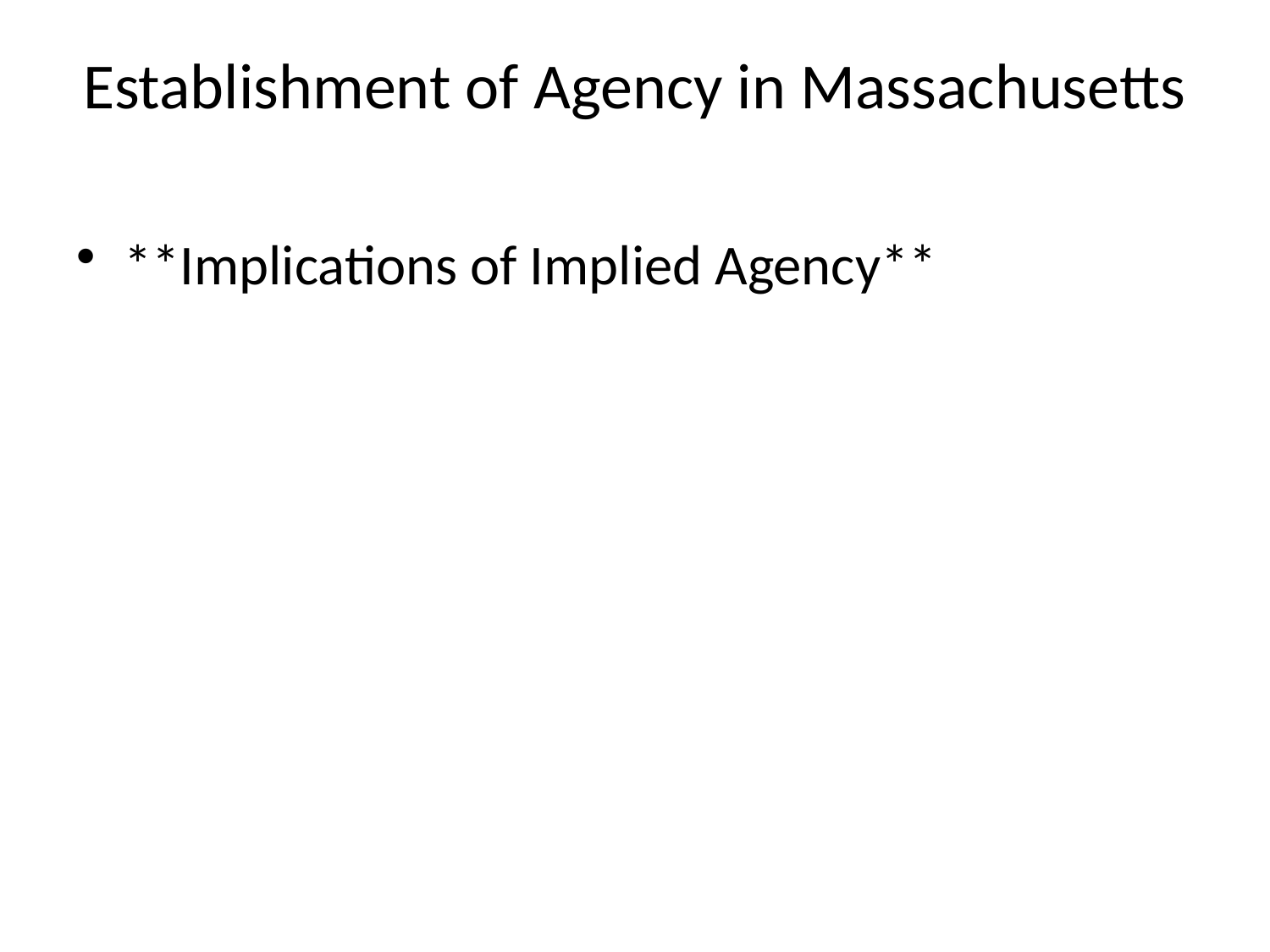

# Establishment of Agency in Massachusetts

**Implications of Implied Agency**